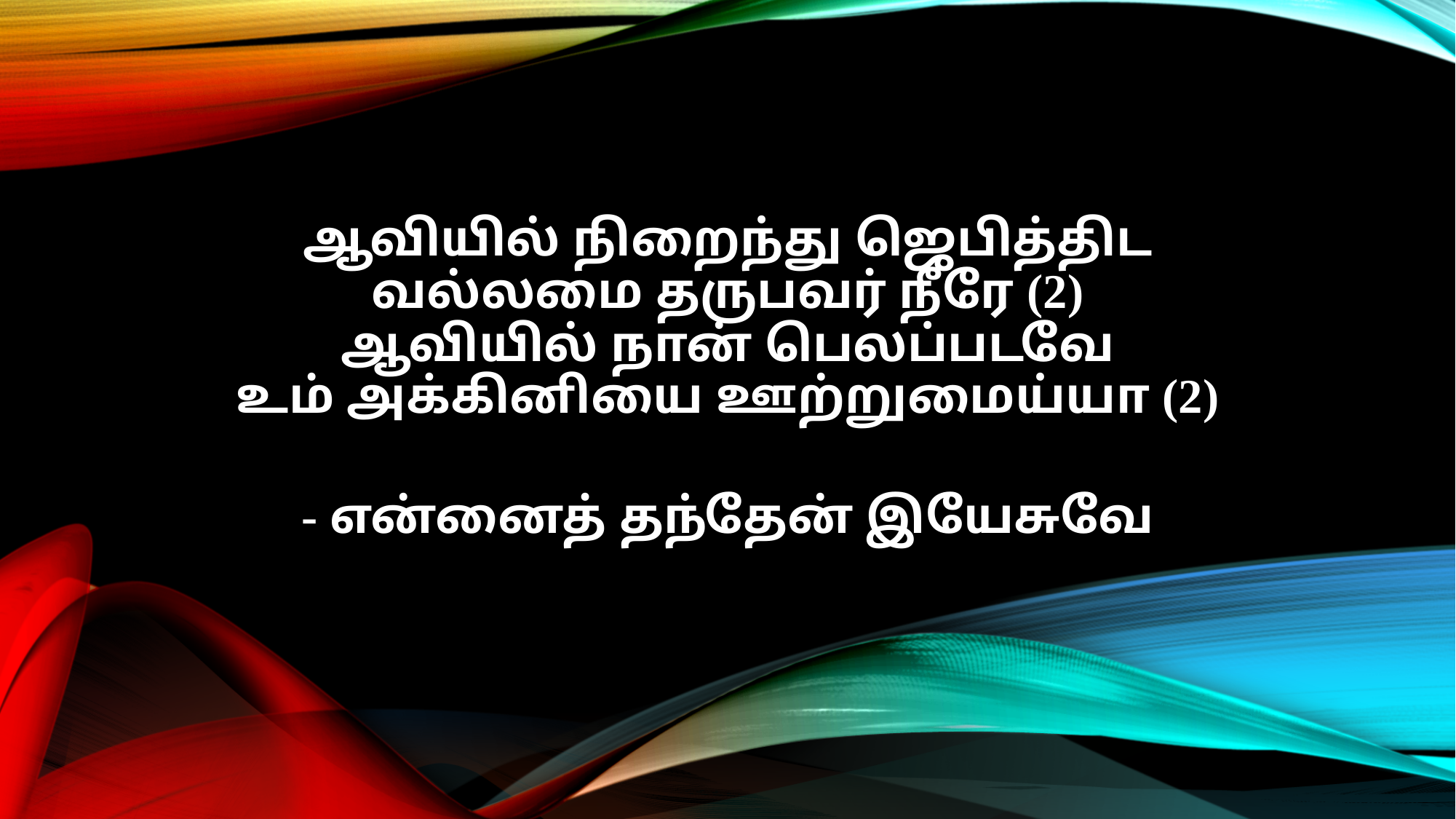

ஆவியில் நிறைந்து ஜெபித்திட
வல்லமை தருபவர் நீரே (2)
ஆவியில் நான் பெலப்படவே
உம் அக்கினியை ஊற்றுமைய்யா (2)
- என்னைத் தந்தேன் இயேசுவே